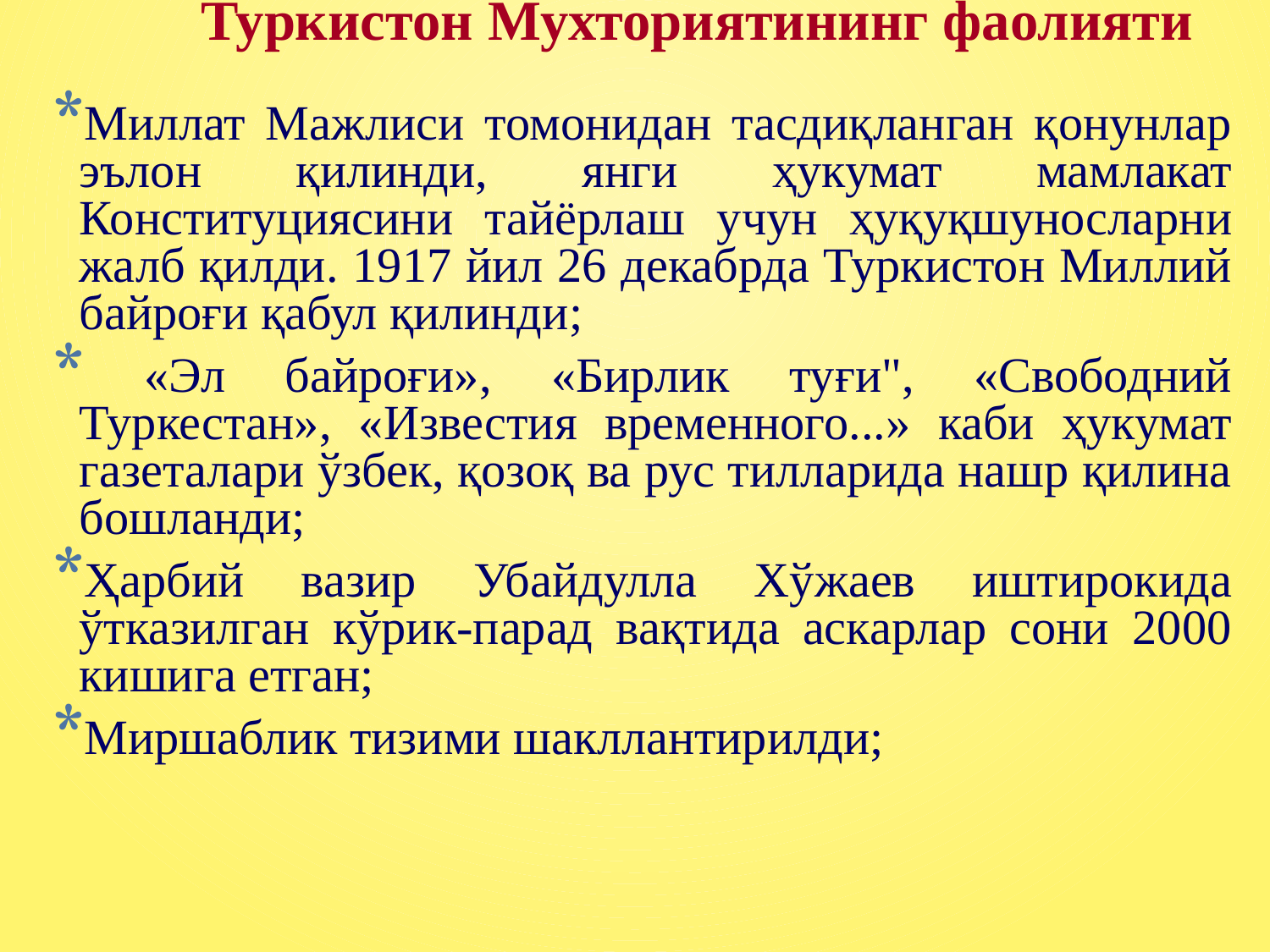

# Туркистон Мухториятининг фаолияти
Миллат Мажлиси томонидан тасдиқланган қонунлар эълон қилинди, янги ҳукумат мамлакат Конституциясини тайёрлаш учун ҳуқуқшуносларни жалб қилди. 1917 йил 26 декабрда Туркистон Миллий байроғи қабул қилинди;
 «Эл байроғи», «Бирлик туғи", «Свободний Туркестан», «Известия временного...» каби ҳукумат газеталари ўзбек, қозоқ ва рус тилларида нашр қилина бошланди;
Ҳарбий вазир Убайдулла Хўжаев иштирокида ўтказилган кўрик-парад вақтида аскарлар сони 2000 кишига етган;
Миршаблик тизими шакллантирилди;